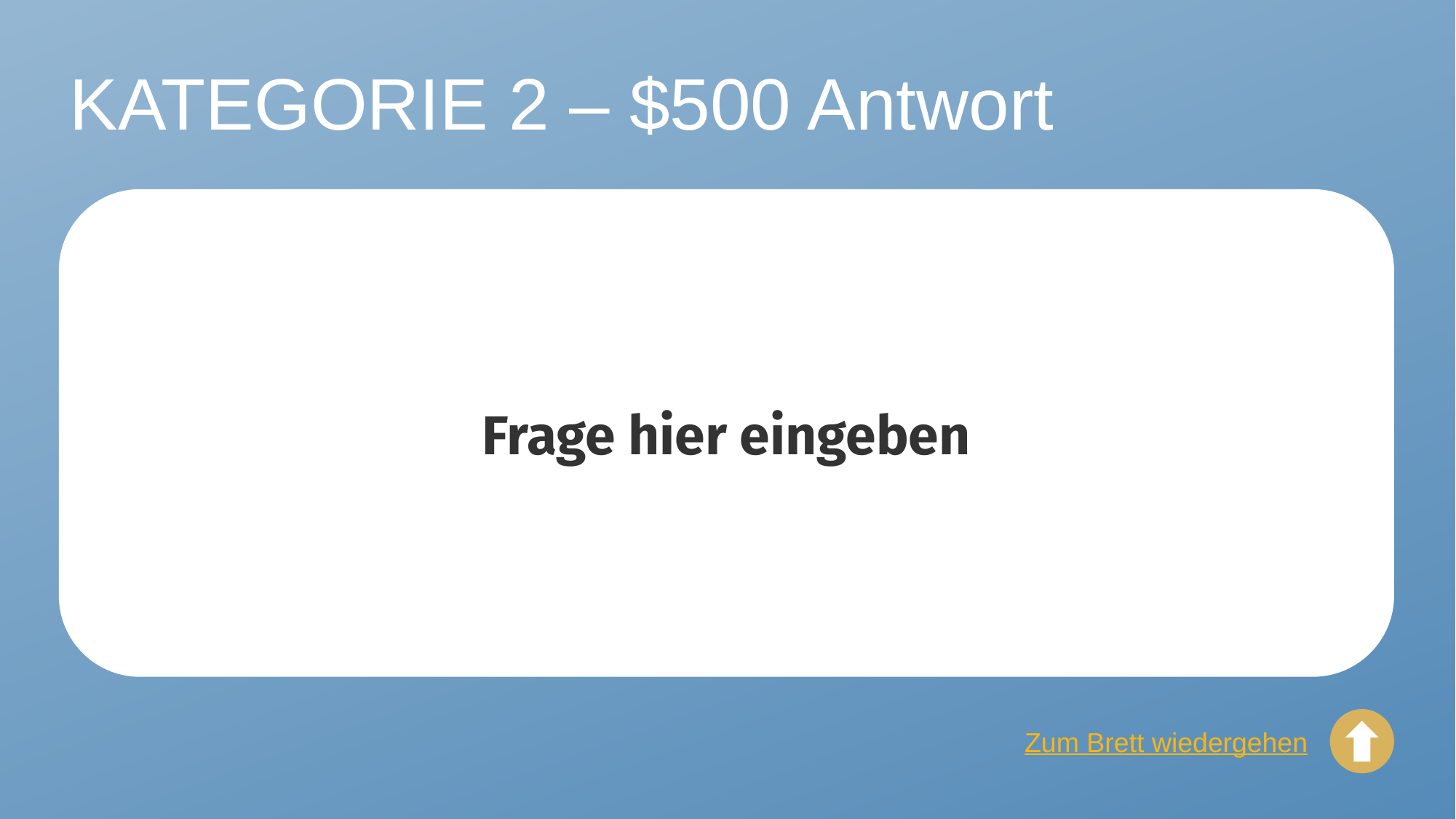

# KATEGORIE 2 – $500 Antwort
Frage hier eingeben

Zum Brett wiedergehen